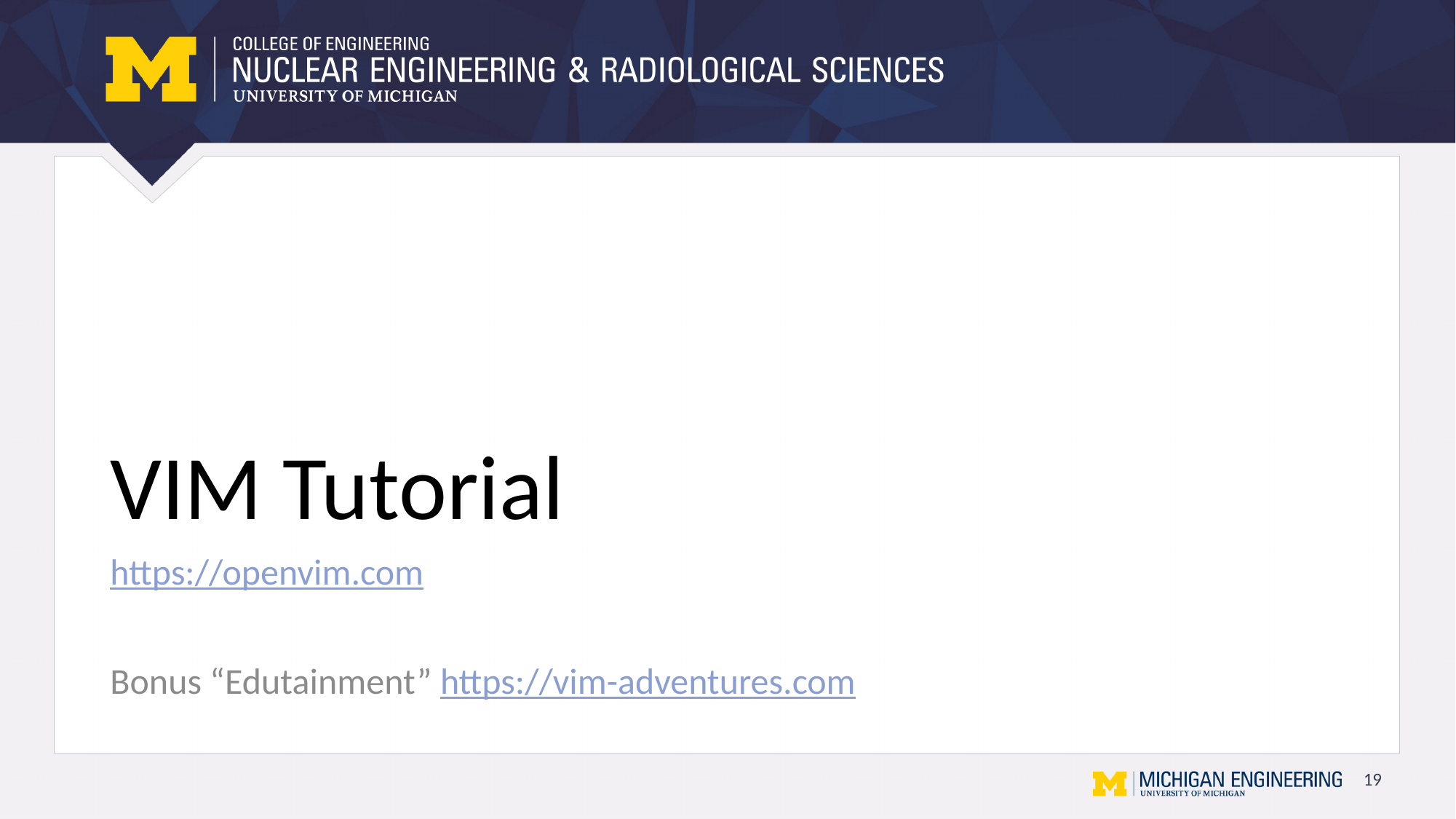

# VIM Tutorial
https://openvim.com

Bonus “Edutainment” https://vim-adventures.com